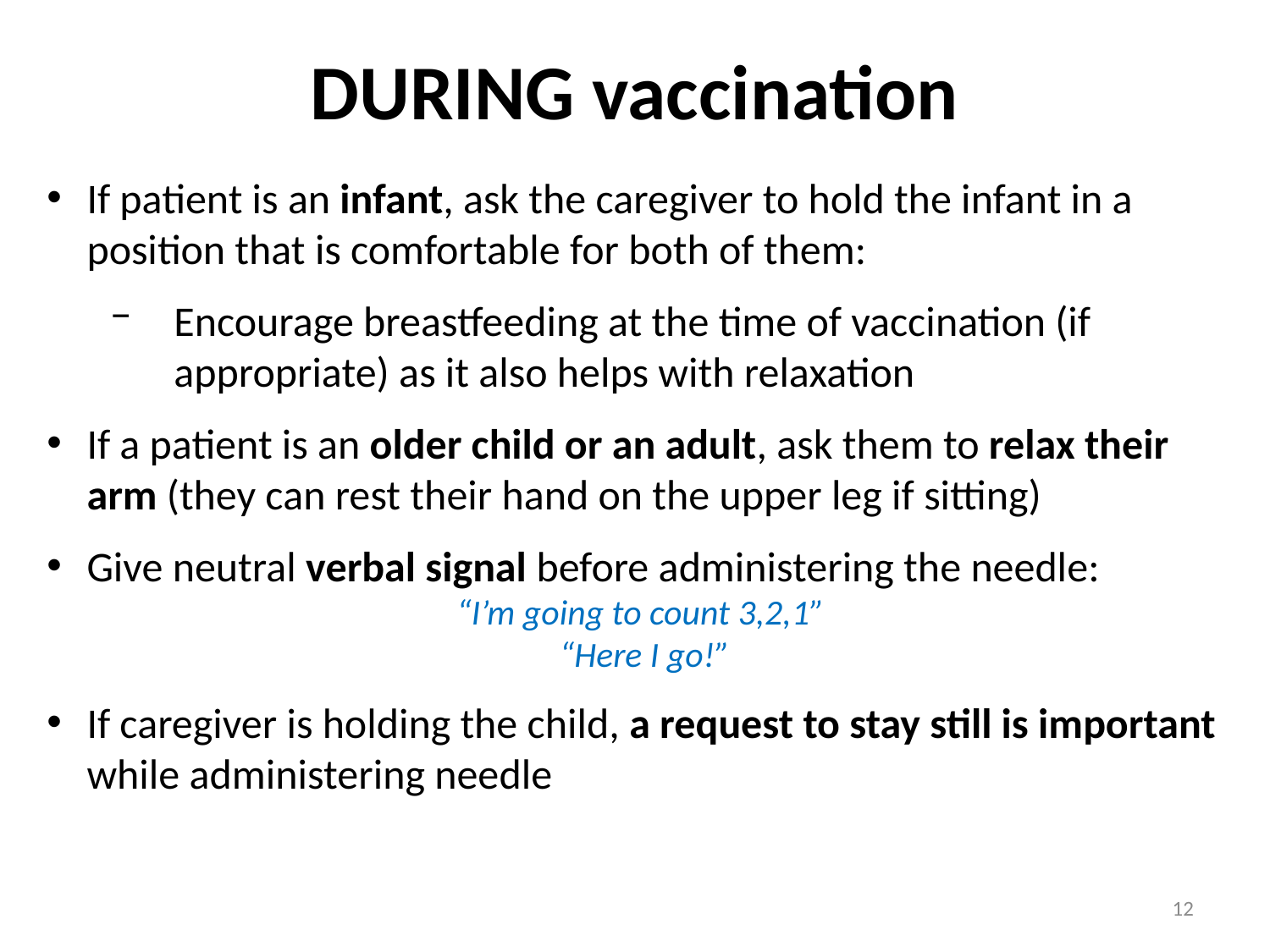

# DURING vaccination
If patient is an infant, ask the caregiver to hold the infant in a position that is comfortable for both of them:
Encourage breastfeeding at the time of vaccination (if appropriate) as it also helps with relaxation
If a patient is an older child or an adult, ask them to relax their arm (they can rest their hand on the upper leg if sitting)
Give neutral verbal signal before administering the needle:
“I’m going to count 3,2,1”
“Here I go!”
If caregiver is holding the child, a request to stay still is important while administering needle
12